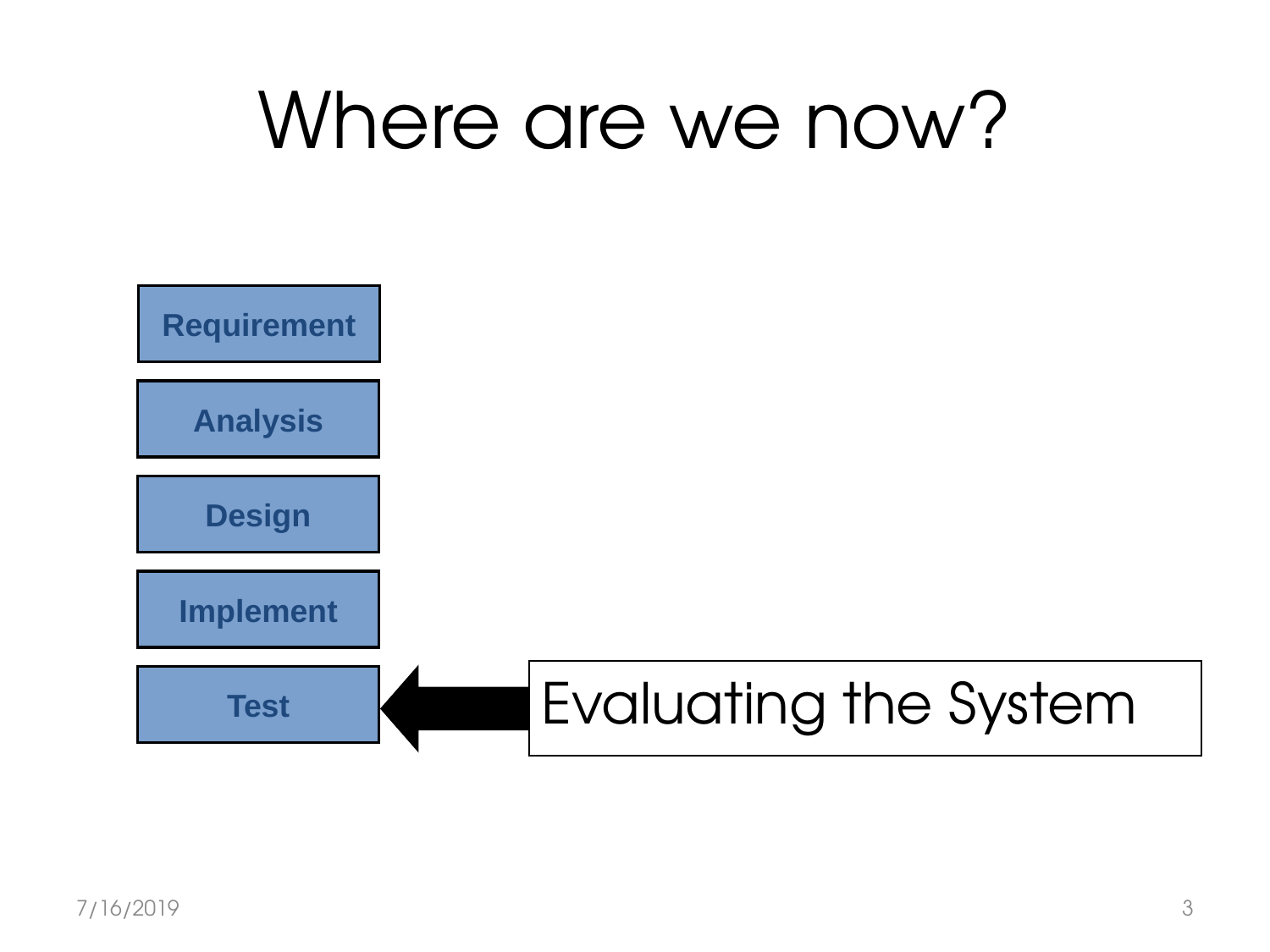

# Where are we now?
Requirement
Analysis
Design
Implement
Test
Evaluating the System

7/16/2019
3